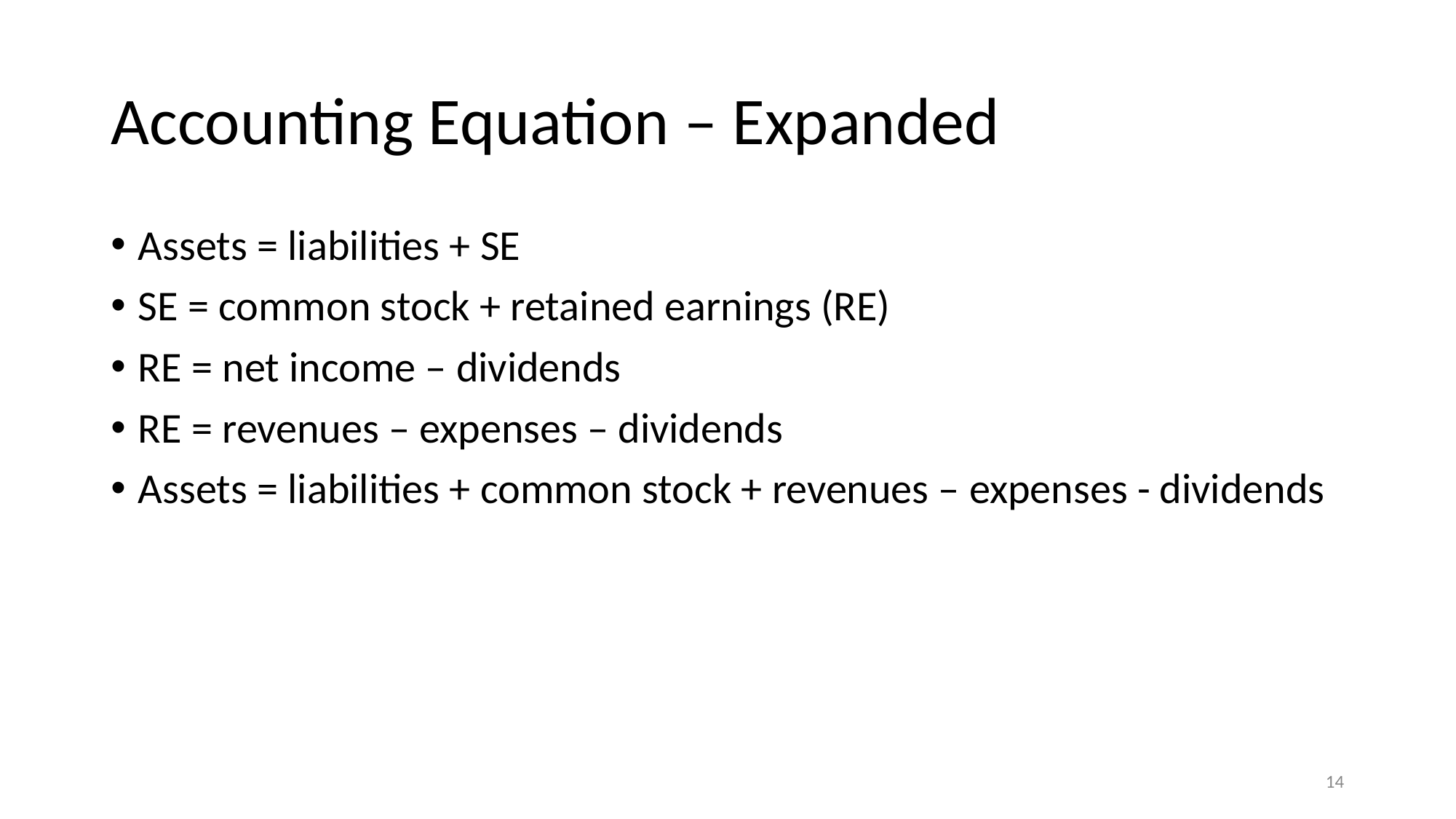

# Accounting Equation – Expanded
Assets = liabilities + SE
SE = common stock + retained earnings (RE)
RE = net income – dividends
RE = revenues – expenses – dividends
Assets = liabilities + common stock + revenues – expenses - dividends

14